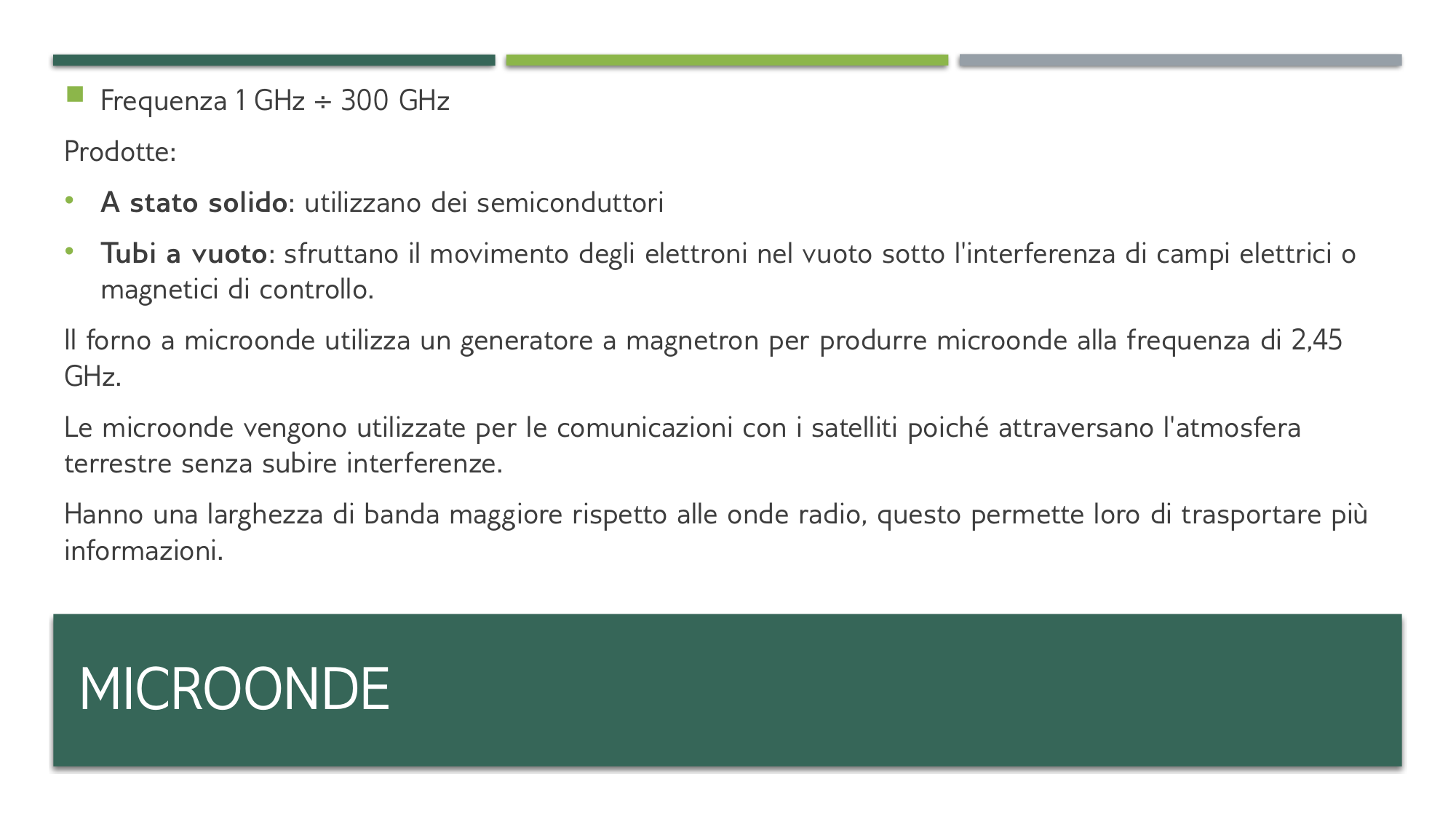

Frequenza 1 GHz ÷ 300 GHz
Prodotte:
A stato solido: utilizzano dei semiconduttori
Tubi a vuoto: sfruttano il movimento degli elettroni nel vuoto sotto l'interferenza di campi elettrici o magnetici di controllo.
Il forno a microonde utilizza un generatore a magnetron per produrre microonde alla frequenza di 2,45 GHz.
Le microonde vengono utilizzate per le comunicazioni con i satelliti poiché attraversano l'atmosfera terrestre senza subire interferenze.
Hanno una larghezza di banda maggiore rispetto alle onde radio, questo permette loro di trasportare più informazioni.
# Microonde